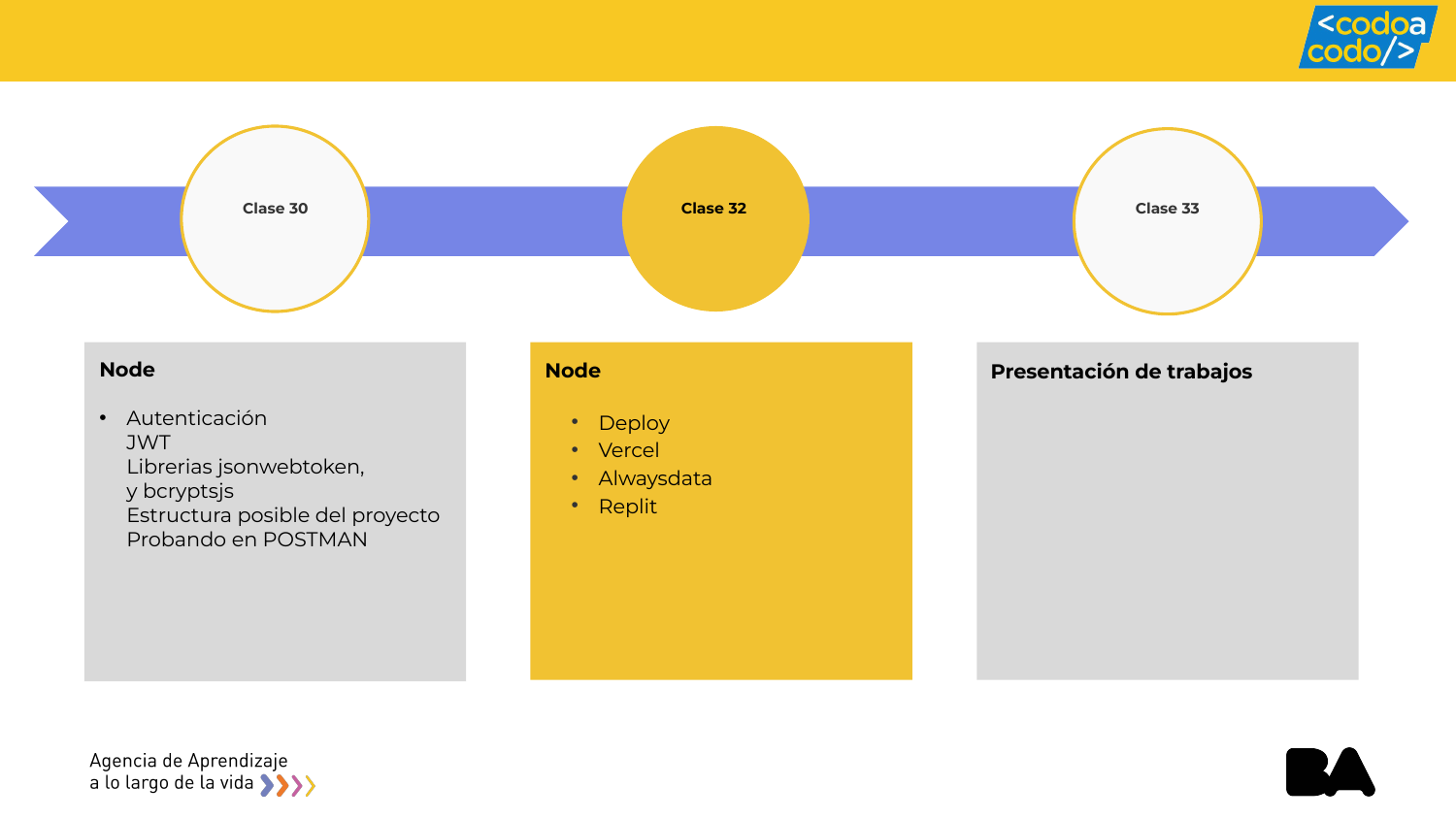

# Clase 30
Clase 32
Clase 33
Node

Autenticación
JWT
Librerias jsonwebtoken,
y bcryptsjs
Estructura posible del proyecto
Probando en POSTMAN
Node

Deploy
Vercel
Alwaysdata
Replit
Presentación de trabajos